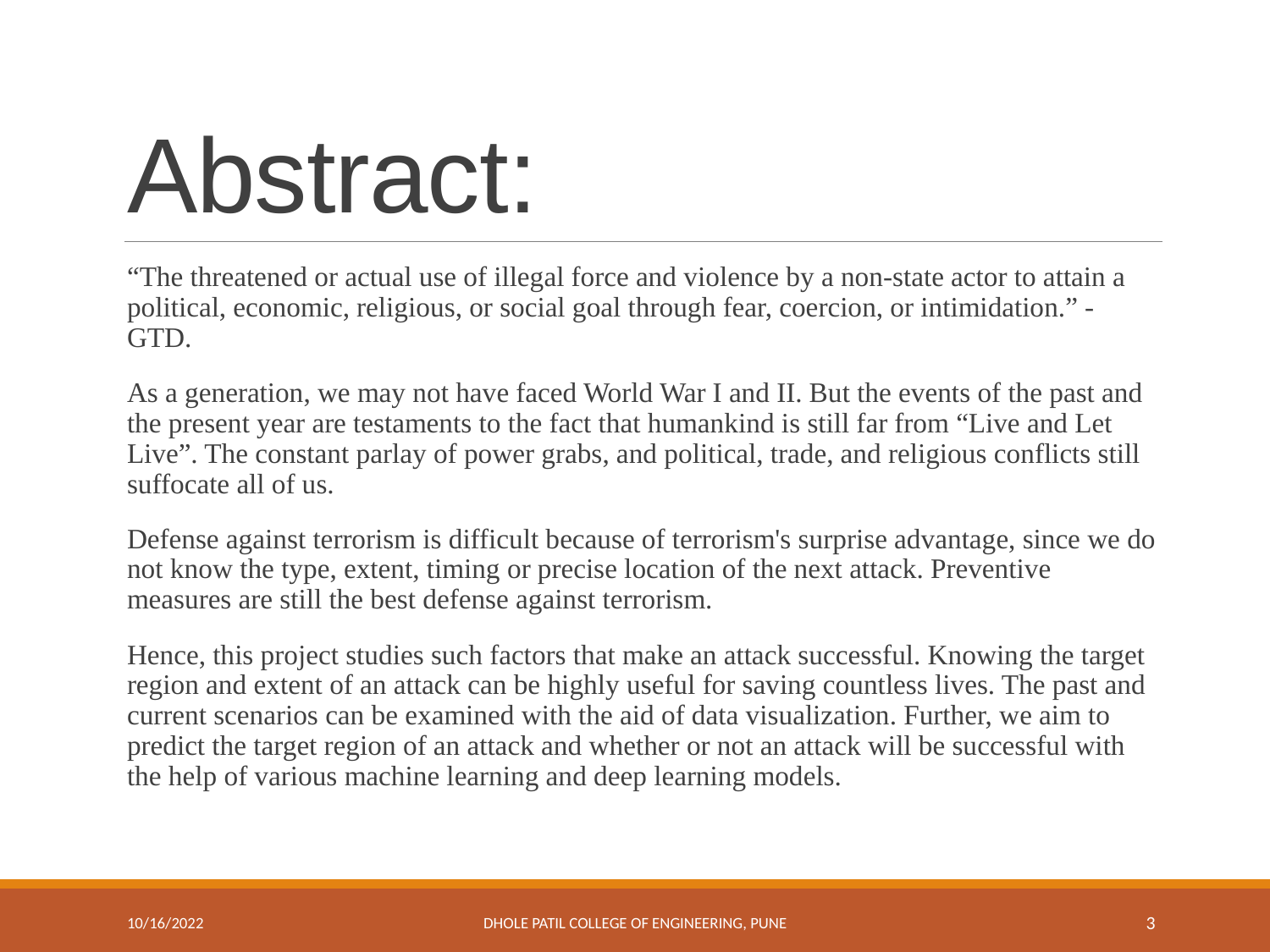

# Abstract:
“The threatened or actual use of illegal force and violence by a non-state actor to attain a political, economic, religious, or social goal through fear, coercion, or intimidation.” - GTD.
As a generation, we may not have faced World War I and II. But the events of the past and the present year are testaments to the fact that humankind is still far from “Live and Let Live”. The constant parlay of power grabs, and political, trade, and religious conflicts still suffocate all of us.
Defense against terrorism is difficult because of terrorism's surprise advantage, since we do not know the type, extent, timing or precise location of the next attack. Preventive measures are still the best defense against terrorism.
Hence, this project studies such factors that make an attack successful. Knowing the target region and extent of an attack can be highly useful for saving countless lives. The past and current scenarios can be examined with the aid of data visualization. Further, we aim to predict the target region of an attack and whether or not an attack will be successful with the help of various machine learning and deep learning models.

10/16/2022
Dhole Patil College of Engineering, Pune
3